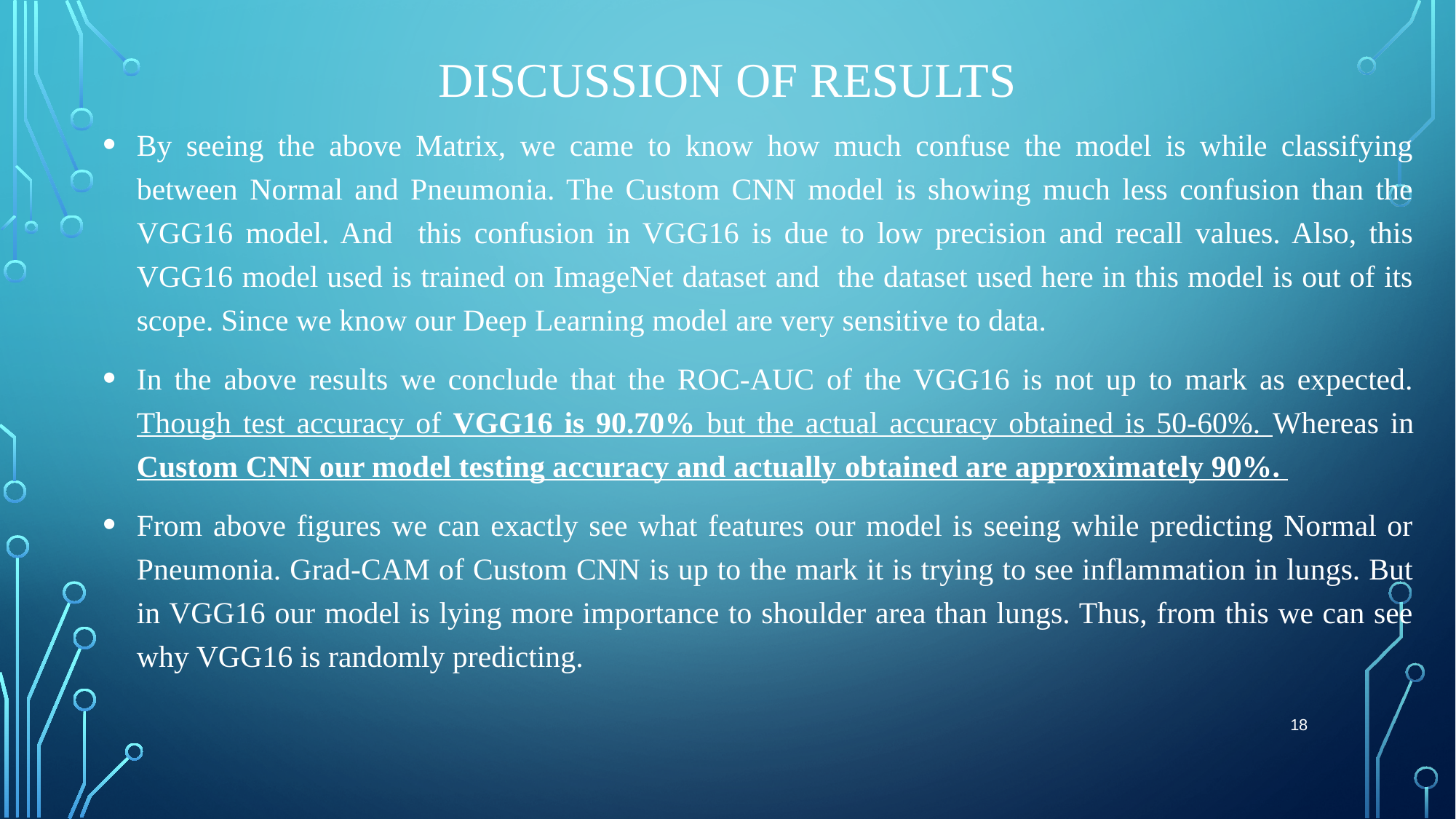

# Discussion of Results
By seeing the above Matrix, we came to know how much confuse the model is while classifying between Normal and Pneumonia. The Custom CNN model is showing much less confusion than the VGG16 model. And  this confusion in VGG16 is due to low precision and recall values. Also, this VGG16 model used is trained on ImageNet dataset and  the dataset used here in this model is out of its scope. Since we know our Deep Learning model are very sensitive to data.
In the above results we conclude that the ROC-AUC of the VGG16 is not up to mark as expected. Though test accuracy of VGG16 is 90.70% but the actual accuracy obtained is 50-60%. Whereas in Custom CNN our model testing accuracy and actually obtained are approximately 90%.
From above figures we can exactly see what features our model is seeing while predicting Normal or Pneumonia. Grad-CAM of Custom CNN is up to the mark it is trying to see inflammation in lungs. But in VGG16 our model is lying more importance to shoulder area than lungs. Thus, from this we can see why VGG16 is randomly predicting.
18